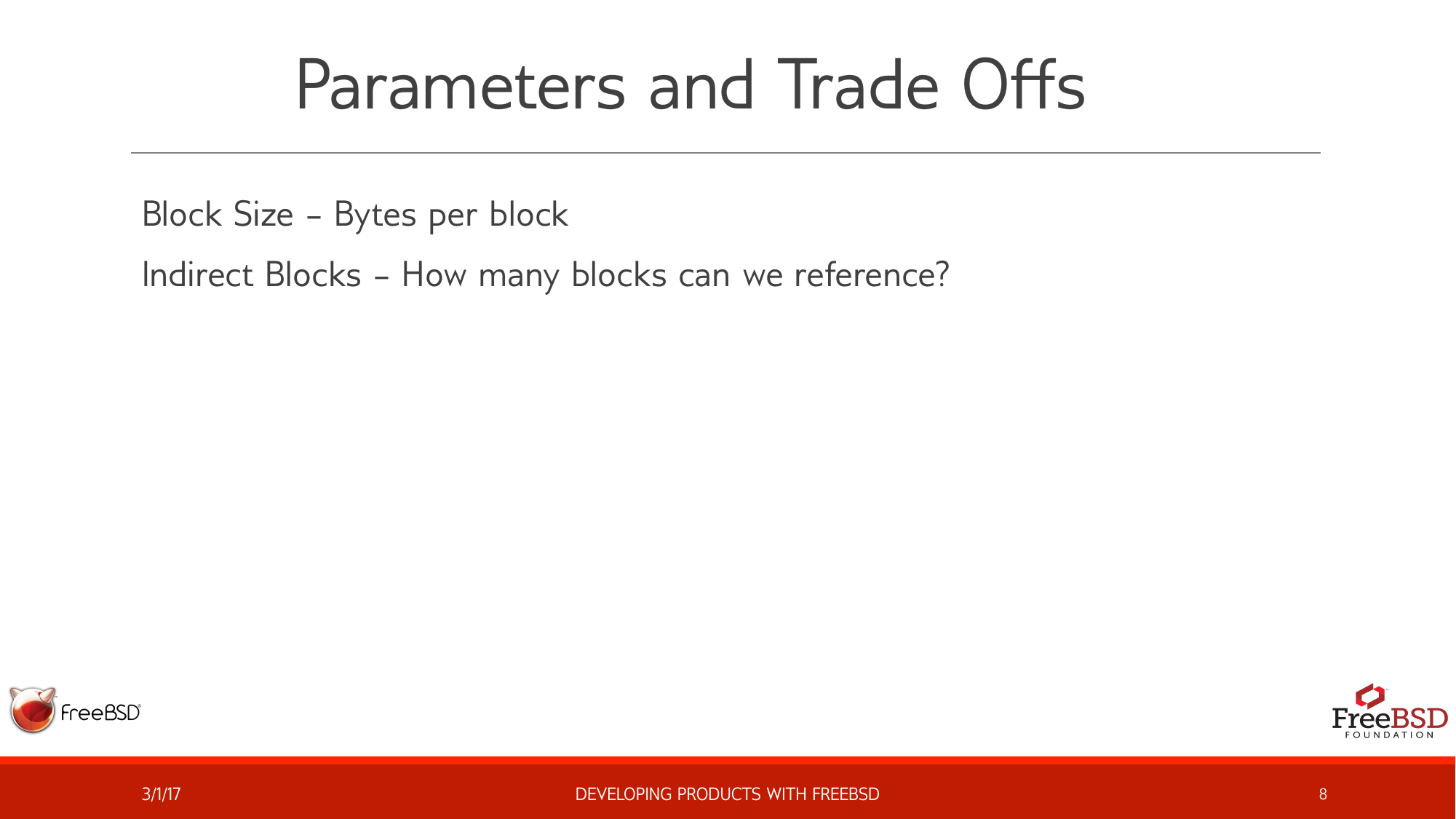

# Parameters and Trade Offs
Block Size – Bytes per block
Indirect Blocks – How many blocks can we reference?
3/1/17
Developing Products with FreeBSD
8